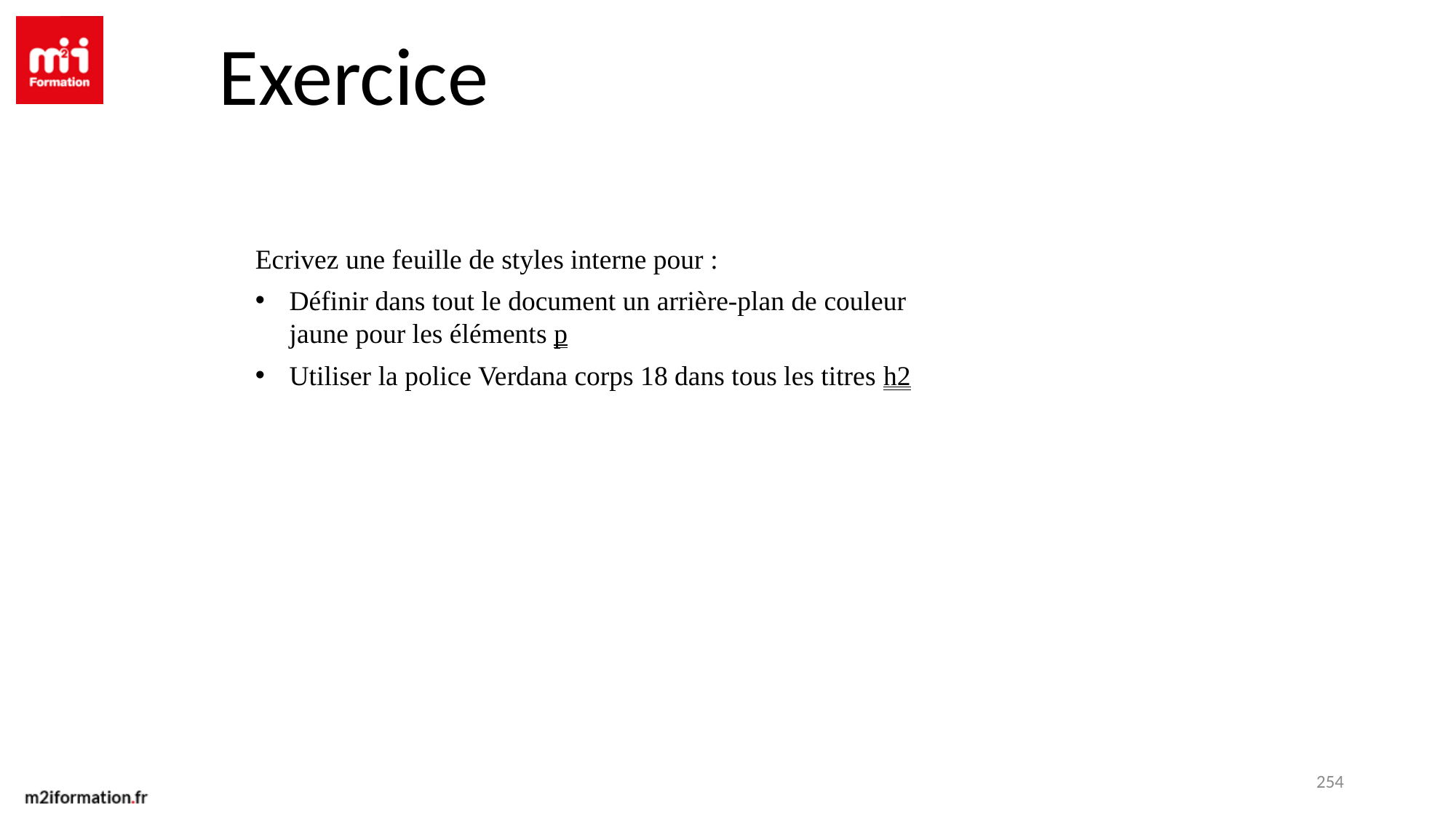

Exercice

Ecrivez une feuille de styles interne pour :
Définir dans tout le document un arrière-plan de couleur jaune pour les éléments p
Utiliser la police Verdana corps 18 dans tous les titres h2
254